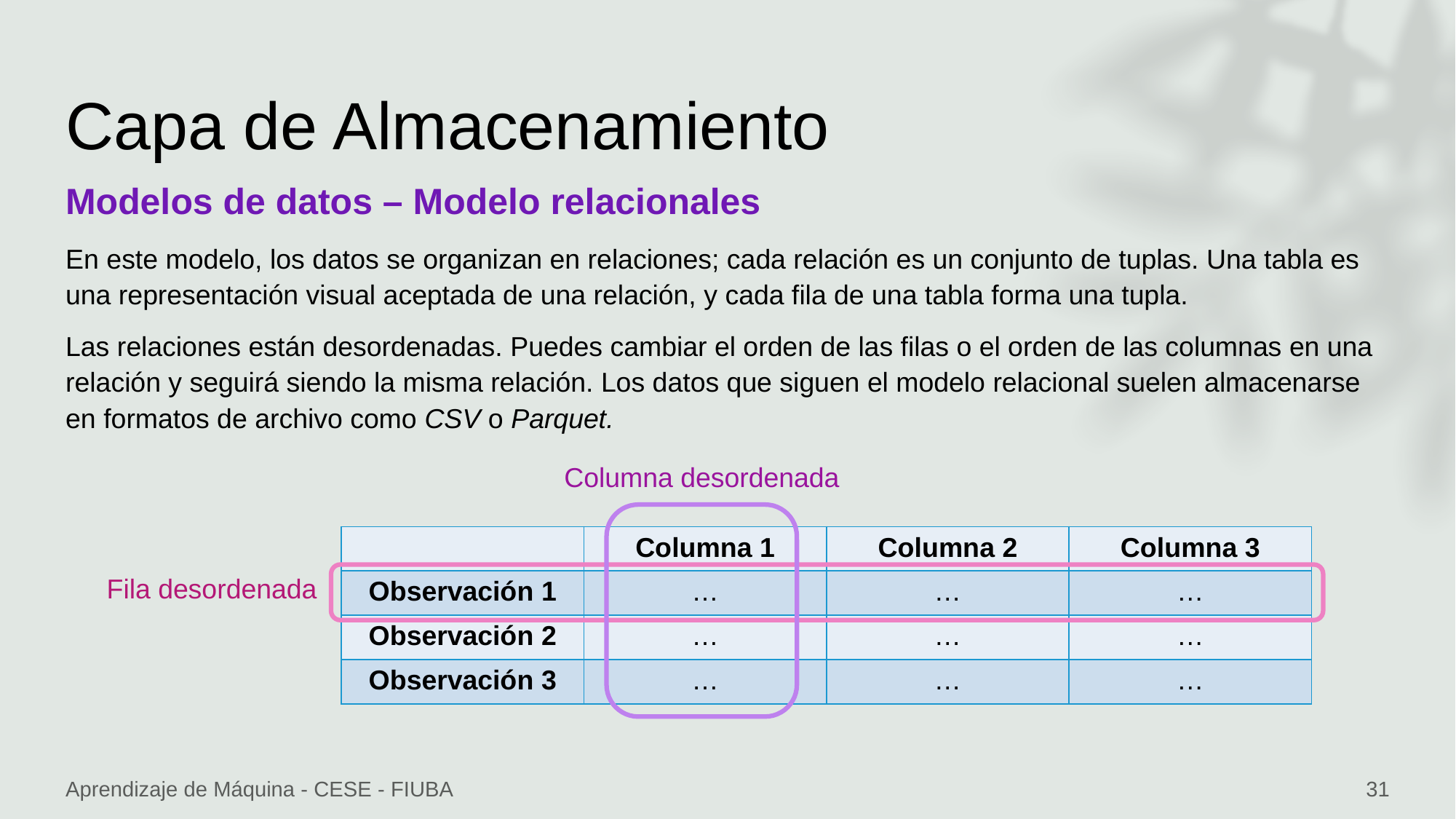

# Capa de Almacenamiento
Modelos de datos – Modelo relacionales
En este modelo, los datos se organizan en relaciones; cada relación es un conjunto de tuplas. Una tabla es una representación visual aceptada de una relación, y cada fila de una tabla forma una tupla.
Las relaciones están desordenadas. Puedes cambiar el orden de las filas o el orden de las columnas en una relación y seguirá siendo la misma relación. Los datos que siguen el modelo relacional suelen almacenarse en formatos de archivo como CSV o Parquet.
Columna desordenada

|  | Columna 1 | Columna 2 | Columna 3 |
| --- | --- | --- | --- |
| Observación 1 | … | … | … |
| Observación 2 | … | … | … |
| Observación 3 | … | … | … |

Fila desordenada
Aprendizaje de Máquina - CESE - FIUBA
31